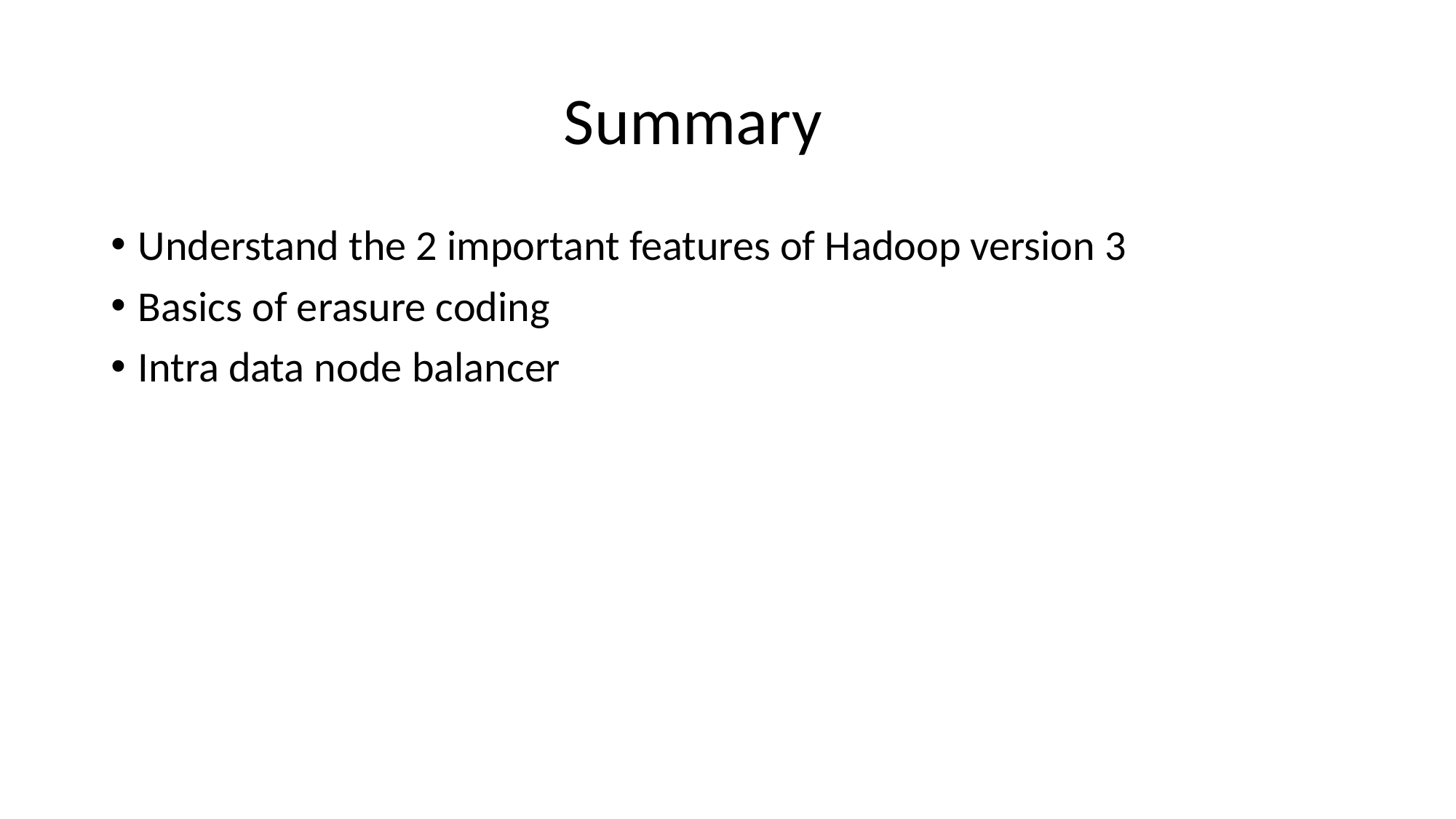

# Summary
Understand the 2 important features of Hadoop version 3
Basics of erasure coding
Intra data node balancer